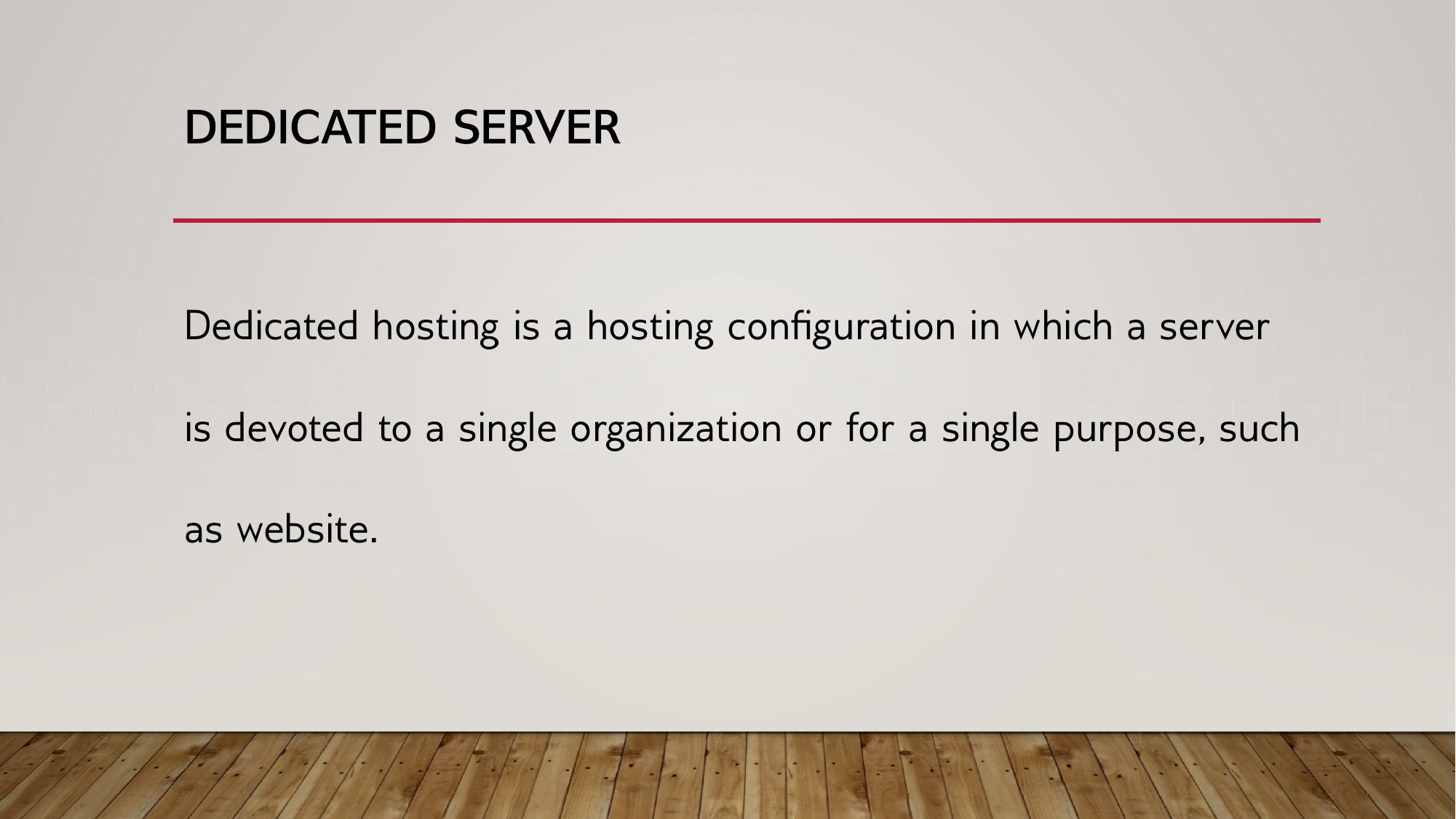

# DEDICATED SERVER
Dedicated hosting is a hosting configuration in which a server is devoted to a single organization or for a single purpose, such as website.